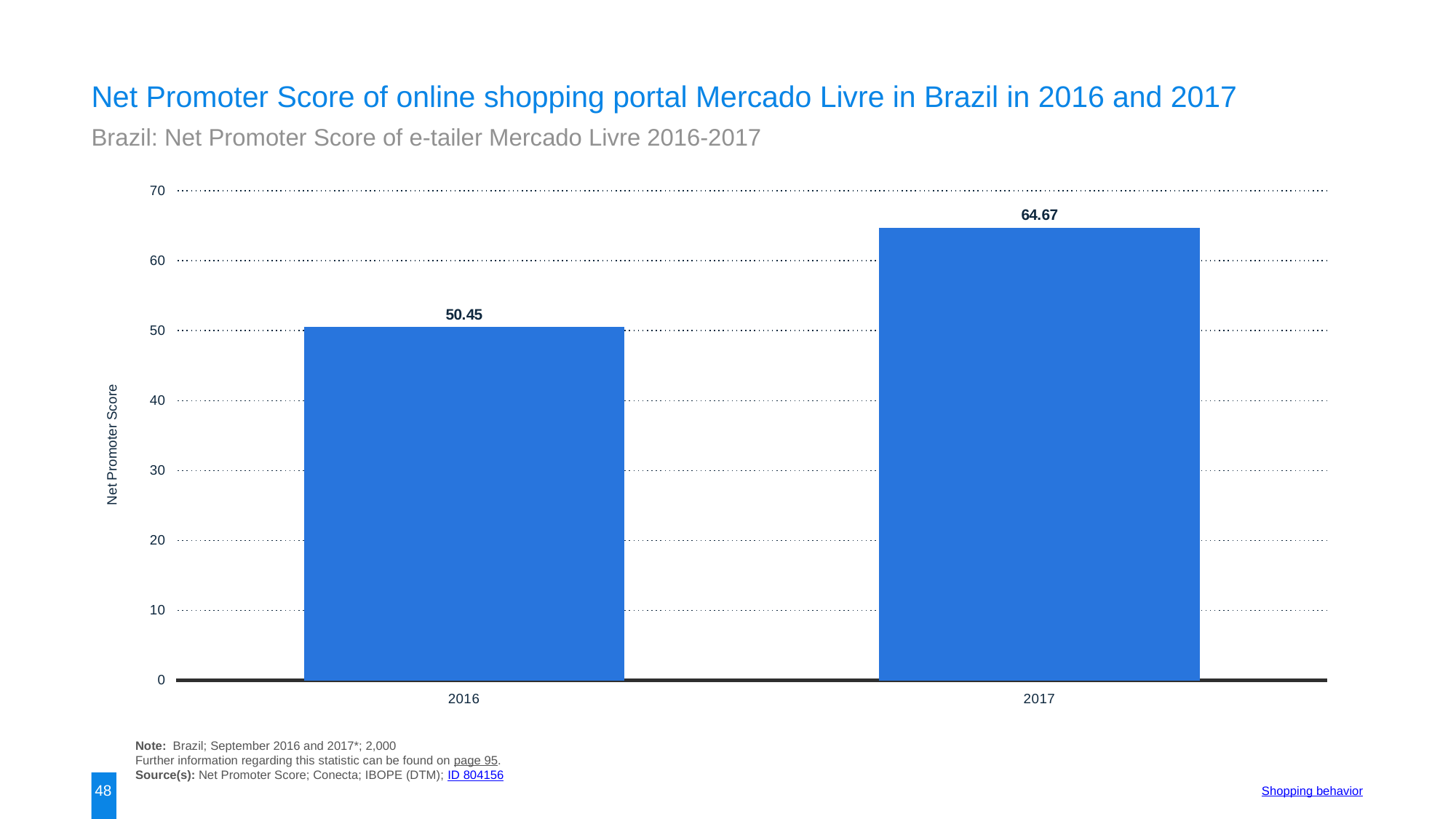

Net Promoter Score of online shopping portal Mercado Livre in Brazil in 2016 and 2017
Brazil: Net Promoter Score of e-tailer Mercado Livre 2016-2017

### Chart:

| Category | data |
|---|---|
| 2016 | 50.45 |
| 2017 | 64.67 |
Note:  Brazil; September 2016 and 2017*; 2,000
Further information regarding this statistic can be found on page 95.
Source(s): Net Promoter Score; Conecta; IBOPE (DTM); ID 804156

48
Shopping behavior